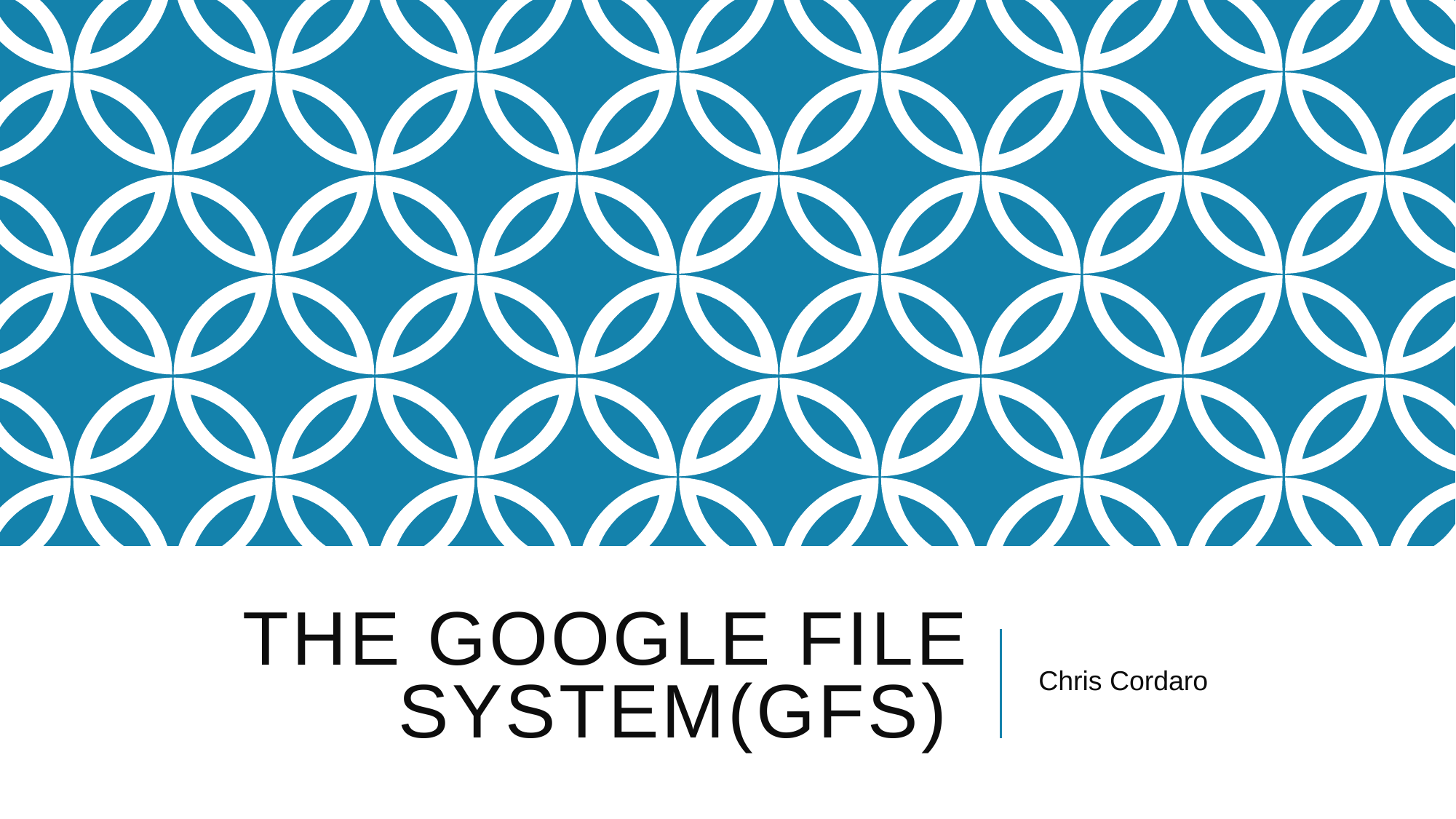

# The google file system(gfs)
Chris Cordaro